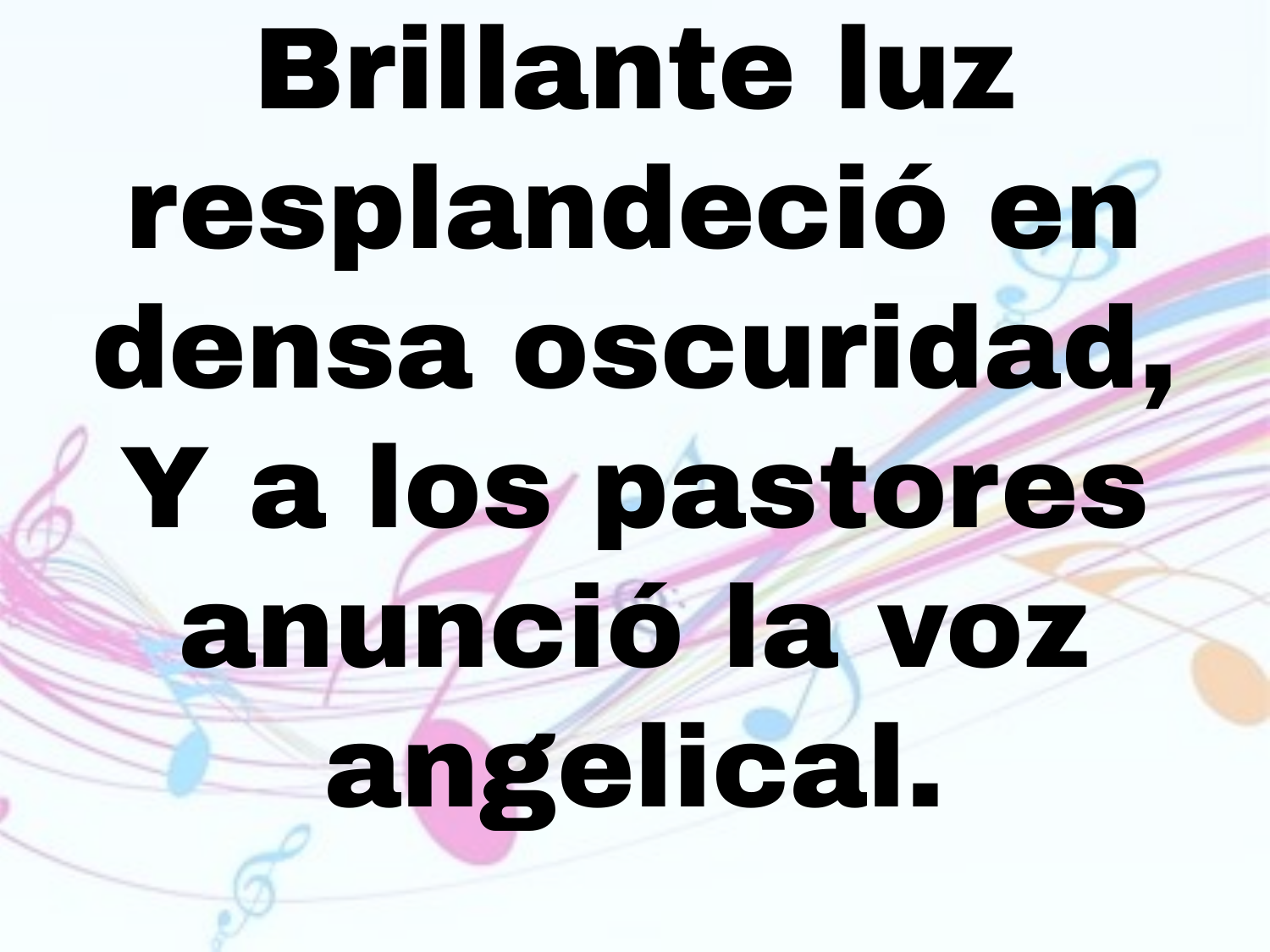

Brillante luz resplandeció en densa oscuridad,
Y a los pastores anunció la voz
angelical.